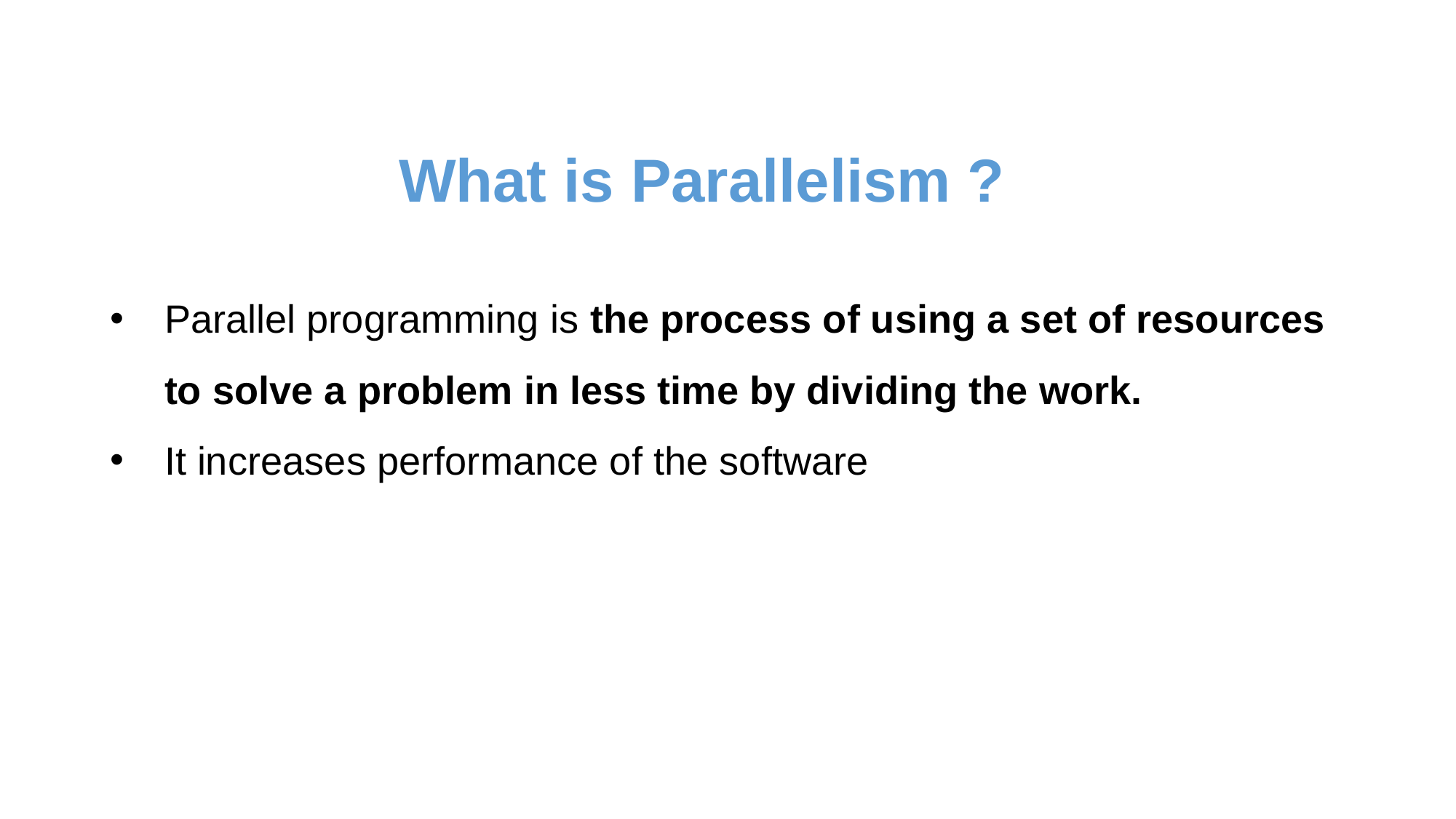

# What is Parallelism ?
Parallel programming is the process of using a set of resources to solve a problem in less time by dividing the work.
It increases performance of the software